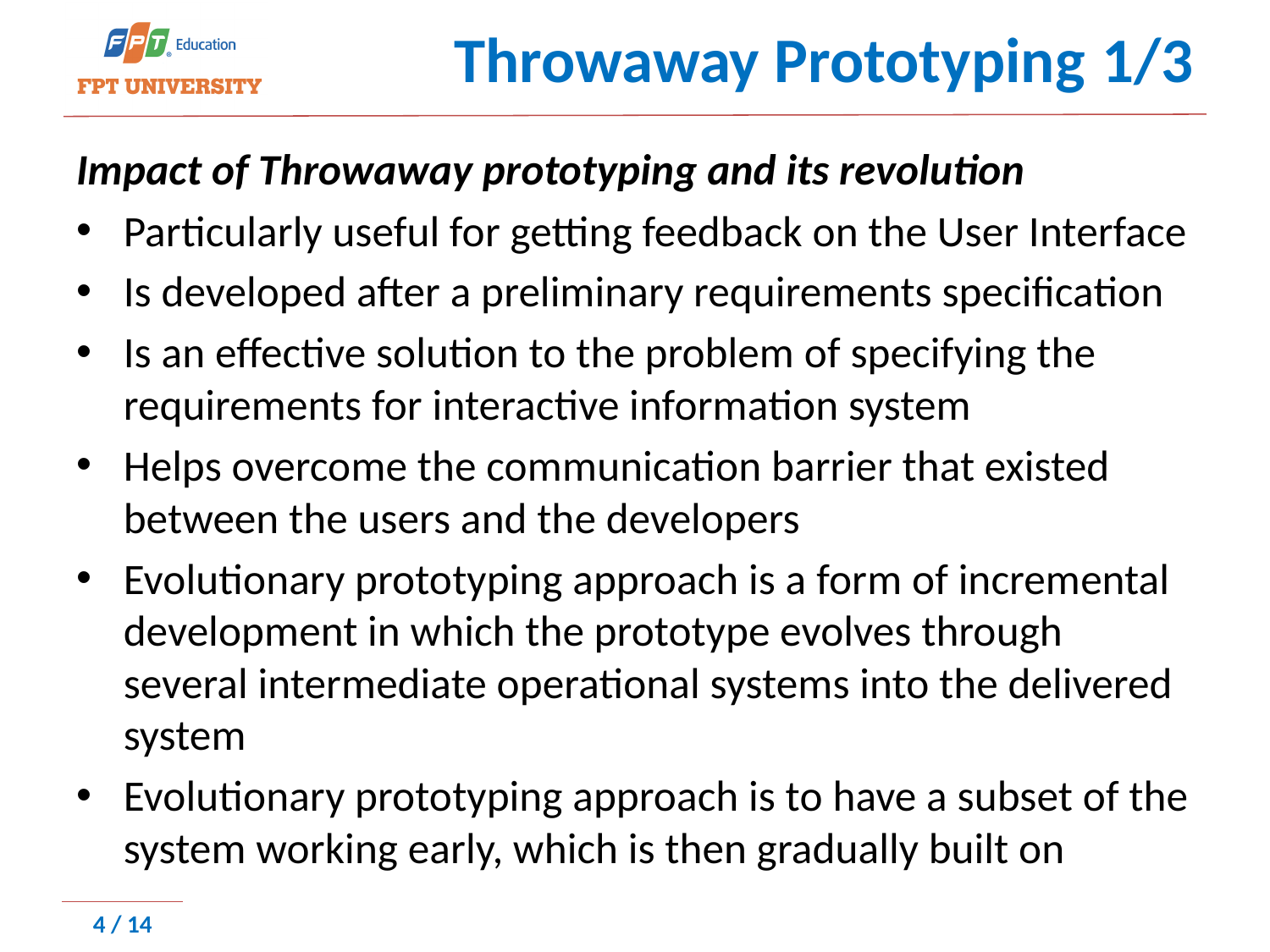

# Throwaway Prototyping﻿ 1/3
Impact of Throwaway prototyping and its revolution
Particularly useful for getting feedback on the User Interface
Is developed after a preliminary requirements specification
Is an effective solution to the problem of specifying the requirements for interactive information system
Helps overcome the communication barrier that existed between the users and the developers
Evolutionary prototyping approach is a form of incremental development in which the prototype evolves through several intermediate operational systems into the delivered system
Evolutionary prototyping approach is to have a subset of the system working early, which is then gradually built on